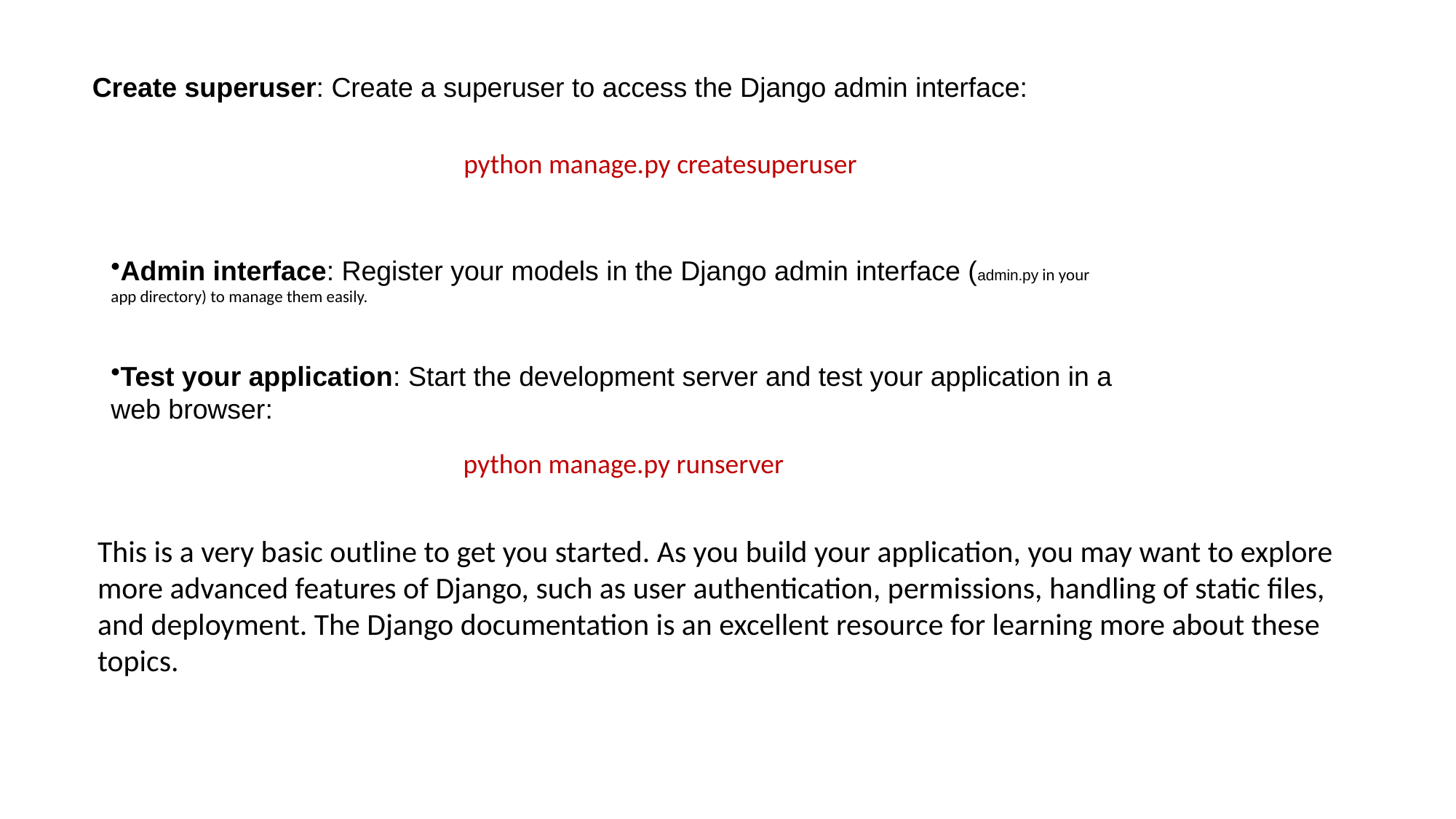

#
Create superuser: Create a superuser to access the Django admin interface:

python manage.py createsuperuser
Admin interface: Register your models in the Django admin interface (admin.py in your app directory) to manage them easily.

Test your application: Start the development server and test your application in a web browser:
python manage.py runserver
This is a very basic outline to get you started. As you build your application, you may want to explore more advanced features of Django, such as user authentication, permissions, handling of static files, and deployment. The Django documentation is an excellent resource for learning more about these topics.